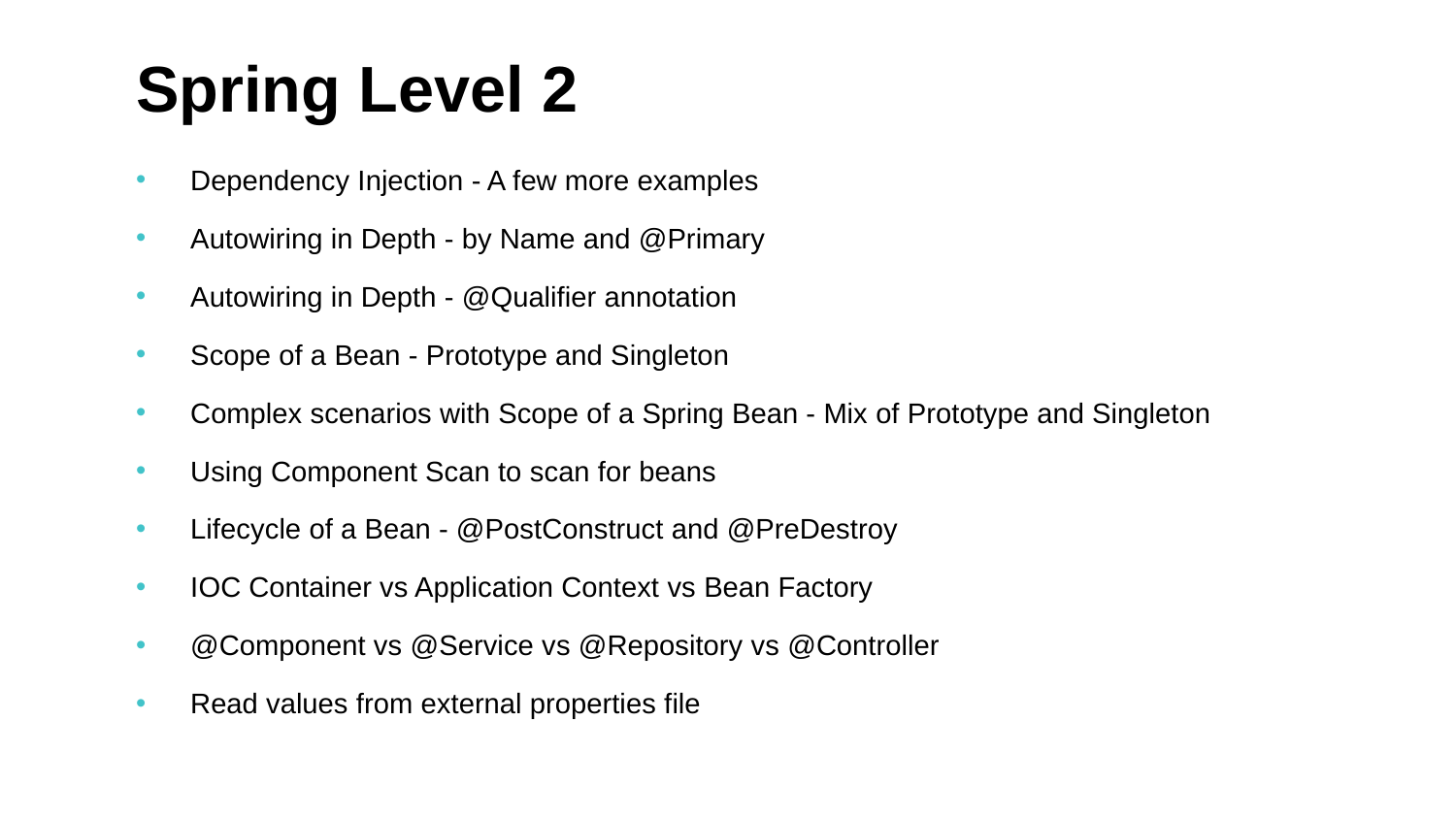

# Spring Level 2
Dependency Injection - A few more examples
Autowiring in Depth - by Name and @Primary
Autowiring in Depth - @Qualifier annotation
Scope of a Bean - Prototype and Singleton
Complex scenarios with Scope of a Spring Bean - Mix of Prototype and Singleton
Using Component Scan to scan for beans
Lifecycle of a Bean - @PostConstruct and @PreDestroy
IOC Container vs Application Context vs Bean Factory
@Component vs @Service vs @Repository vs @Controller
Read values from external properties file